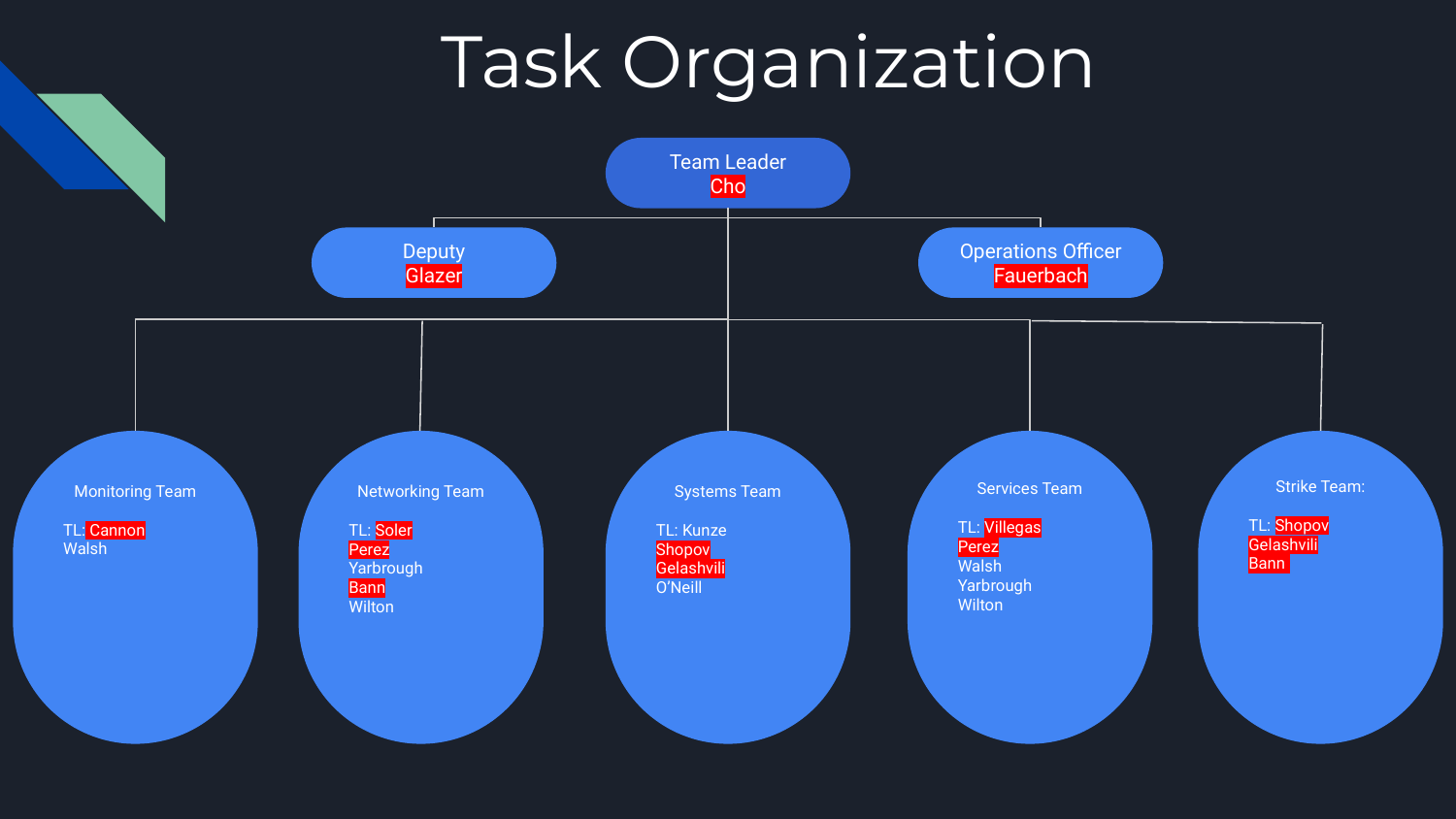

# Task Organization
Team Leader
Cho
Deputy
Glazer
Operations Officer
Fauerbach
Systems Team

TL: Kunze
Shopov
Gelashvili
O’Neill

Strike Team:

TL: Shopov
Gelashvili
Bann

Monitoring Team
TL: Cannon
Walsh

Networking Team
TL: Soler
Perez
Yarbrough
Bann
Wilton

Services Team

TL: Villegas
Perez
Walsh
Yarbrough
Wilton